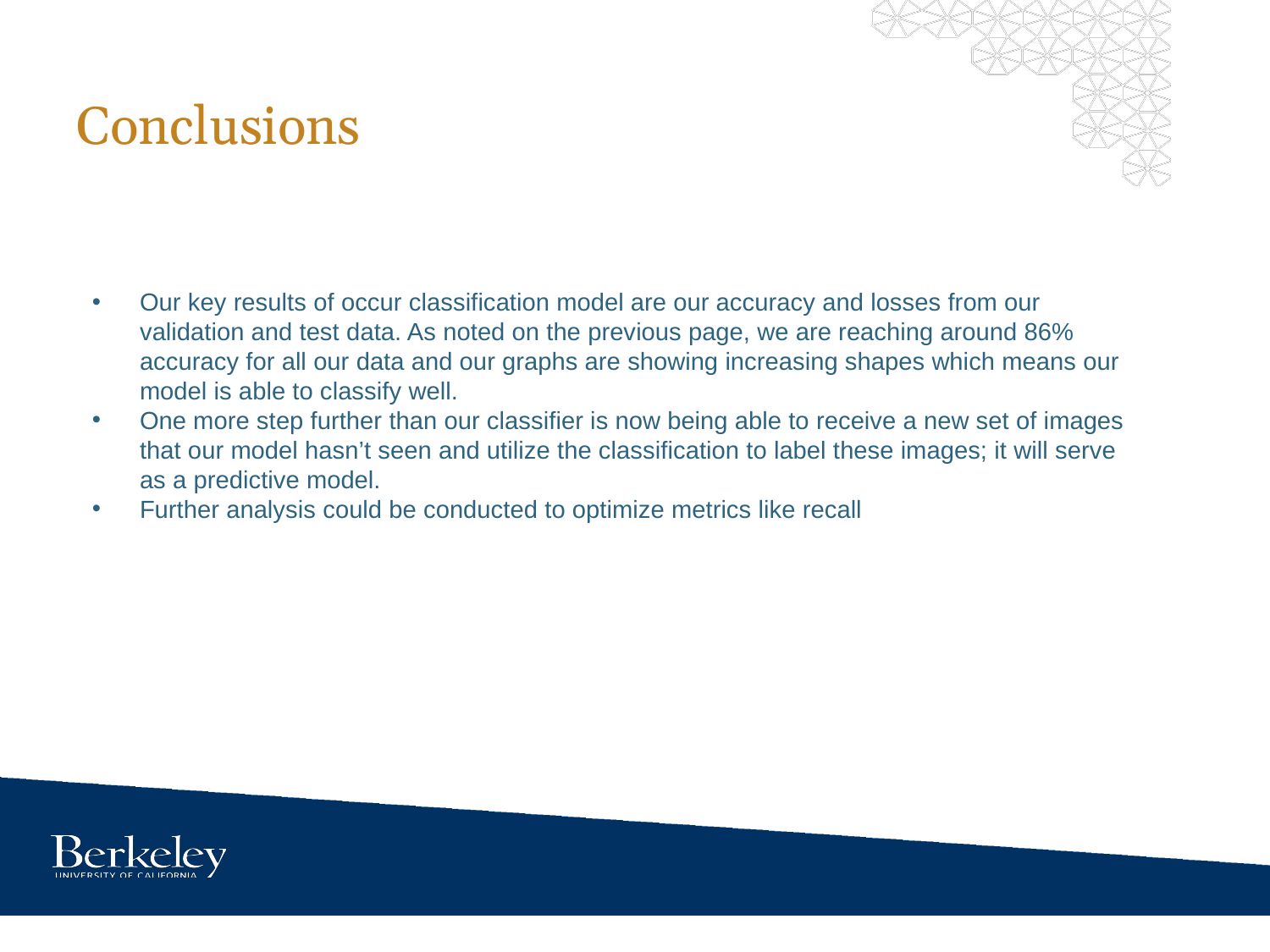

# Conclusions
Our key results of occur classification model are our accuracy and losses from our validation and test data. As noted on the previous page, we are reaching around 86% accuracy for all our data and our graphs are showing increasing shapes which means our model is able to classify well.
One more step further than our classifier is now being able to receive a new set of images that our model hasn’t seen and utilize the classification to label these images; it will serve as a predictive model.
Further analysis could be conducted to optimize metrics like recall